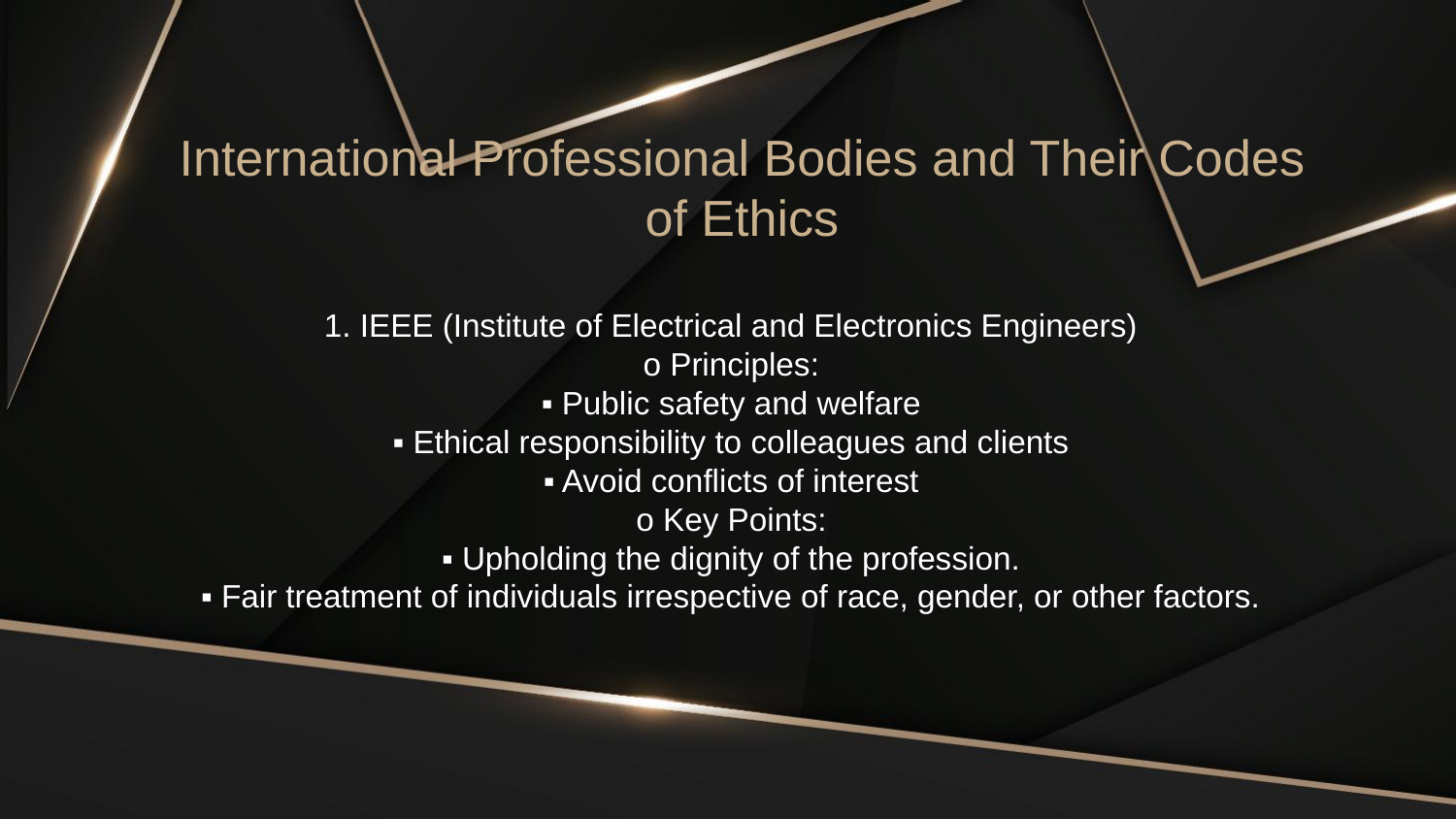

International Professional Bodies and Their Codes of Ethics
# 1. IEEE (Institute of Electrical and Electronics Engineers) o Principles: ▪ Public safety and welfare ▪ Ethical responsibility to colleagues and clients ▪ Avoid conflicts of interest o Key Points: ▪ Upholding the dignity of the profession. ▪ Fair treatment of individuals irrespective of race, gender, or other factors.